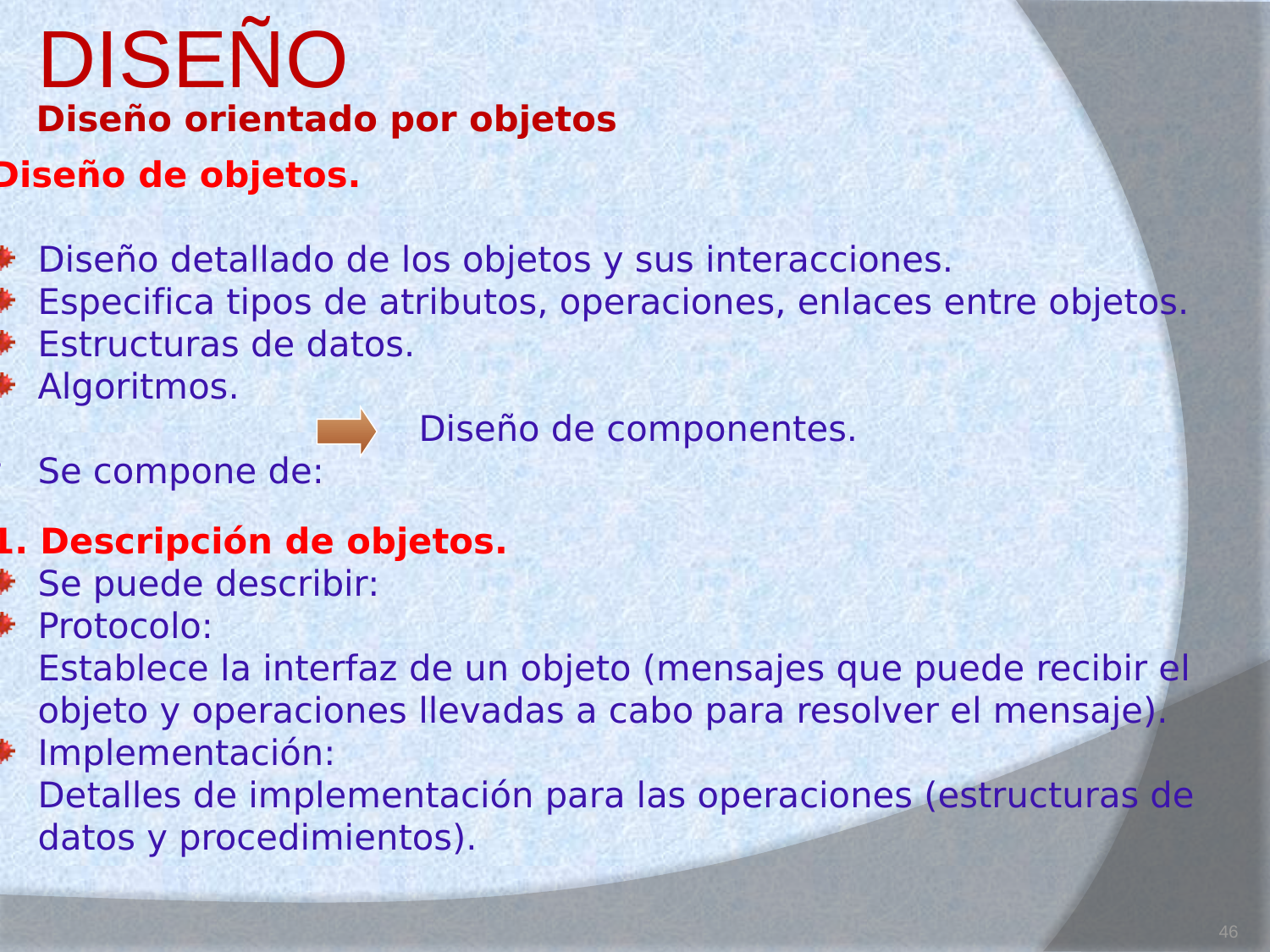

DISEÑO
# Diseño orientado por objetos
Diseño de objetos.

Diseño detallado de los objetos y sus interacciones.
Especifica tipos de atributos, operaciones, enlaces entre objetos.
Estructuras de datos.
Algoritmos.
				Diseño de componentes.
Se compone de:

1. Descripción de objetos.
Se puede describir:
Protocolo:
	Establece la interfaz de un objeto (mensajes que puede recibir el
	objeto y operaciones llevadas a cabo para resolver el mensaje).
Implementación:
	Detalles de implementación para las operaciones (estructuras de
	datos y procedimientos).

46